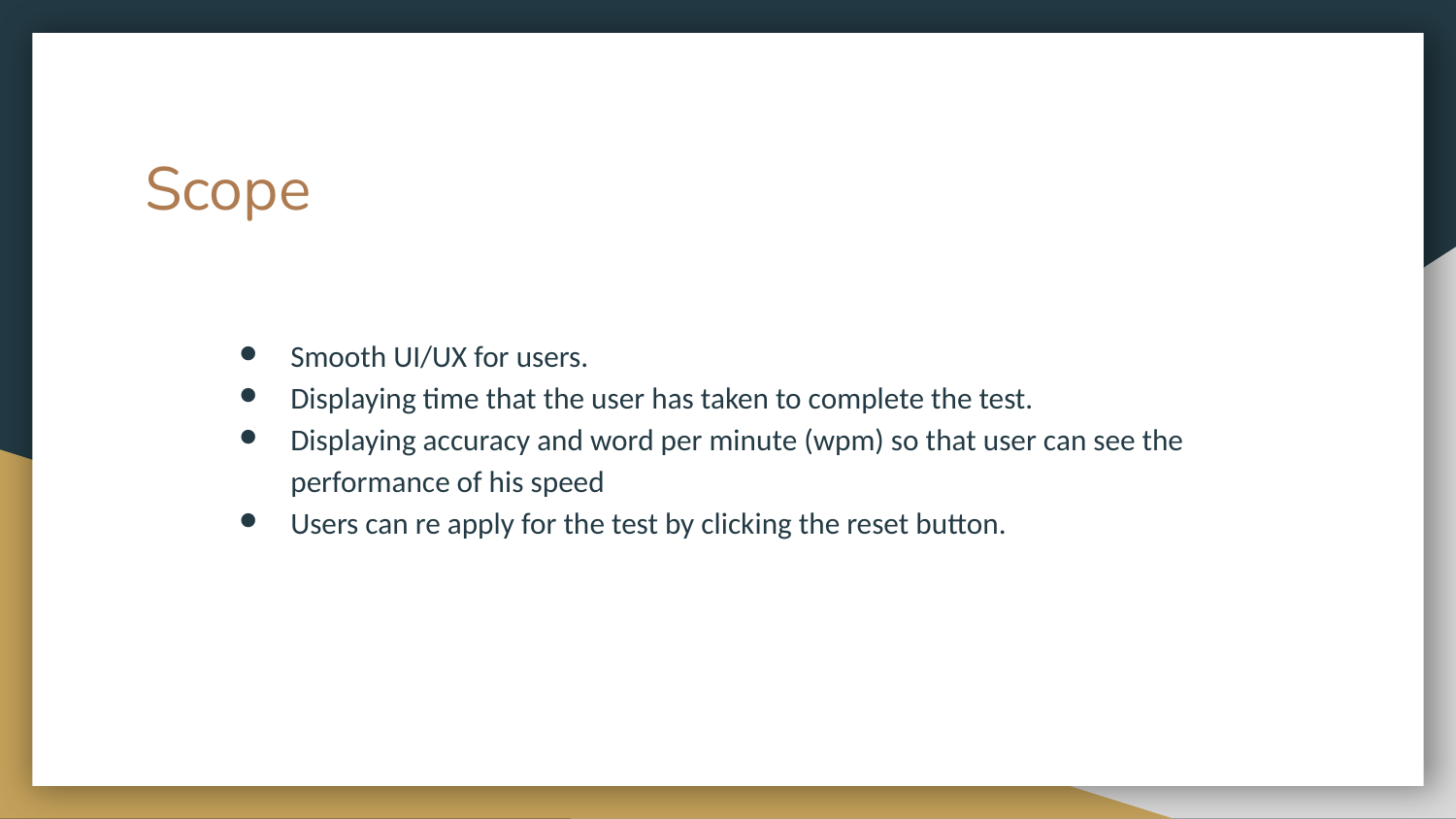

# Scope
Smooth UI/UX for users.
Displaying time that the user has taken to complete the test.
Displaying accuracy and word per minute (wpm) so that user can see the performance of his speed
Users can re apply for the test by clicking the reset button.